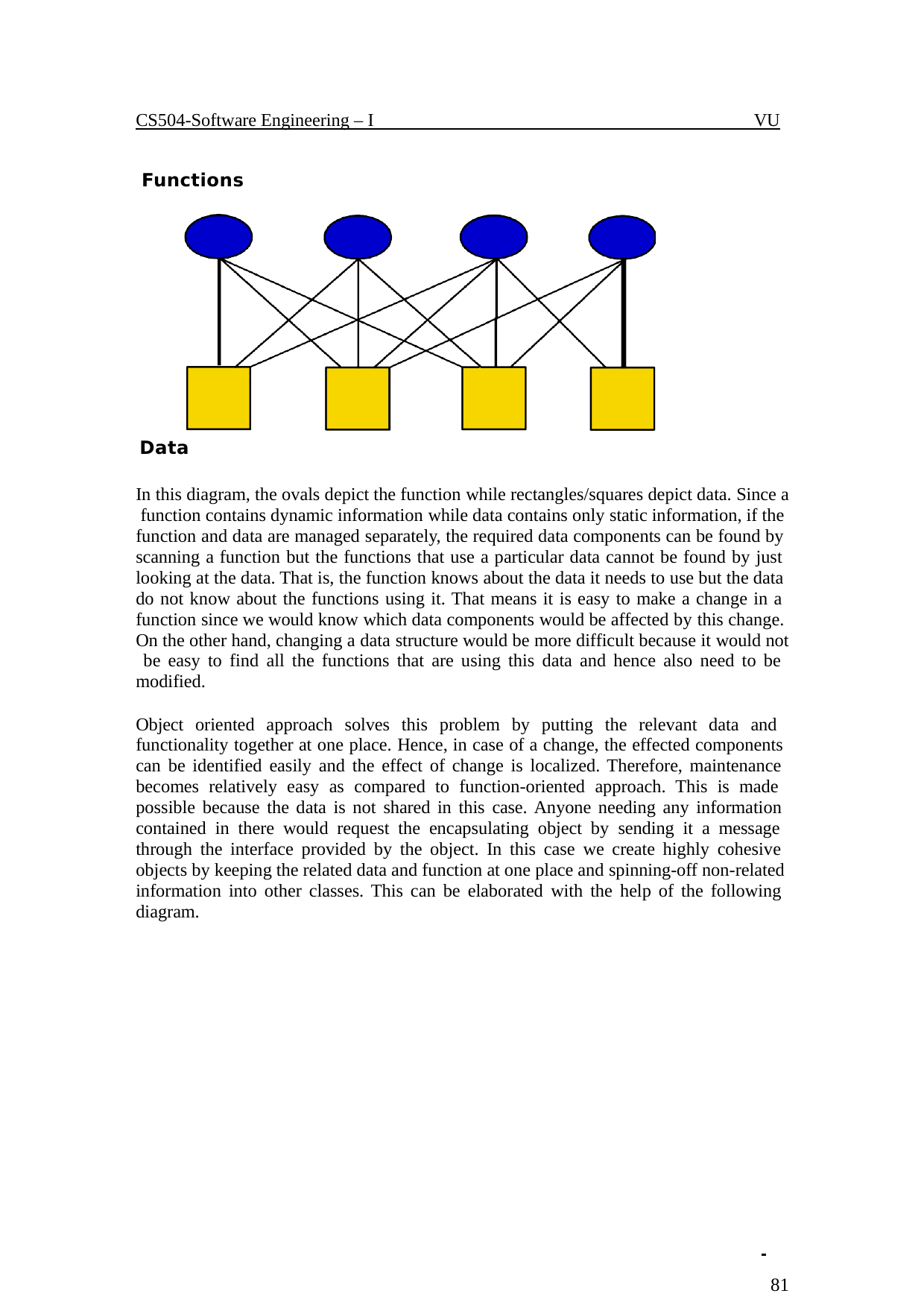

CS504-Software Engineering – I
VU

Functions

Data

In this diagram, the ovals depict the function while rectangles/squares depict data. Since a  function contains dynamic information while data contains only static information, if the  function and data are managed separately, the required data components can be found by  scanning a function but the functions that use a particular data cannot be found by just  looking at the data. That is, the function knows about the data it needs to use but the data  do not know about the functions using it. That means it is easy to make a change in a  function since we would know which data components would be affected by this change.  On the other hand, changing a data structure would be more difficult because it would not  be easy to find all the functions that are using this data and hence also need to be  modified.

Object oriented approach solves this problem by putting the relevant data and  functionality together at one place. Hence, in case of a change, the effected components  can be identified easily and the effect of change is localized. Therefore, maintenance  becomes relatively easy as compared to function-oriented approach. This is made  possible because the data is not shared in this case. Anyone needing any information  contained in there would request the encapsulating object by sending it a message  through the interface provided by the object. In this case we create highly cohesive  objects by keeping the related data and function at one place and spinning-off non-related  information into other classes. This can be elaborated with the help of the following  diagram.
 	  81
© Copyright Virtual University of Pakistan